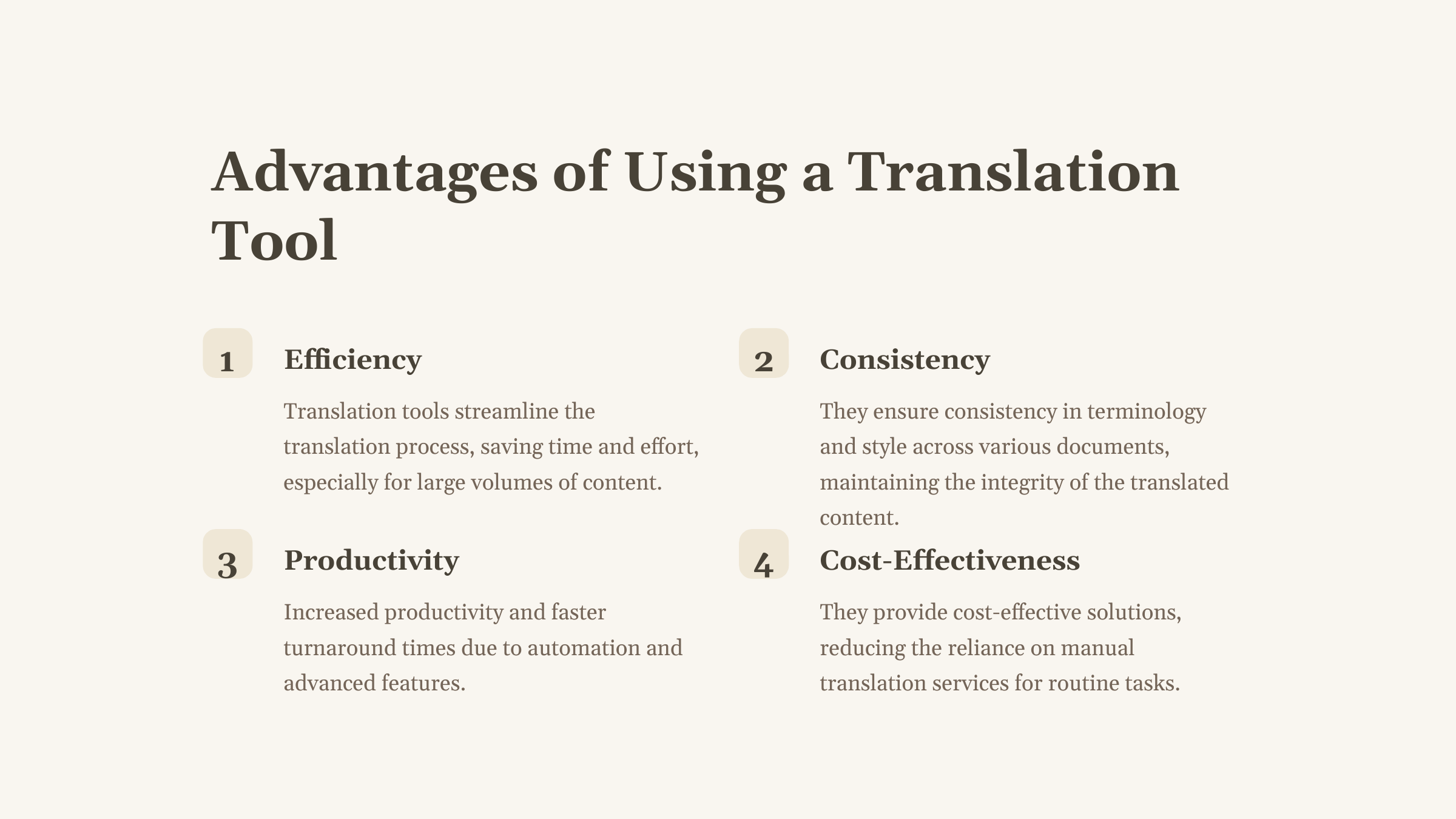

Advantages of Using a Translation Tool

1
2
Efficiency
Consistency
Translation tools streamline the translation process, saving time and effort, especially for large volumes of content.
They ensure consistency in terminology and style across various documents, maintaining the integrity of the translated content.

3
4
Productivity
Cost-Effectiveness
Increased productivity and faster turnaround times due to automation and advanced features.
They provide cost-effective solutions, reducing the reliance on manual translation services for routine tasks.